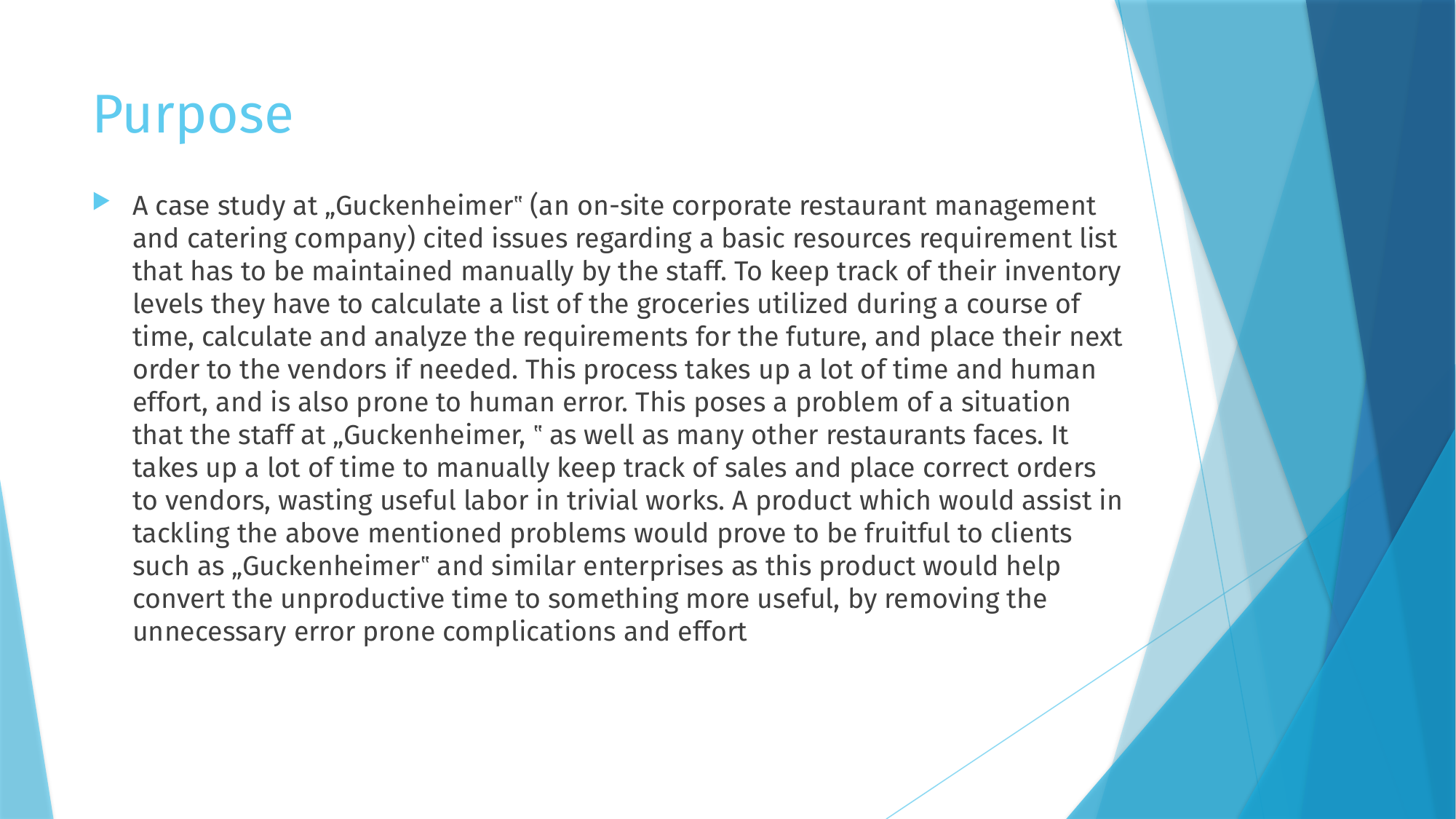

# Purpose
A case study at „Guckenheimer‟ (an on-site corporate restaurant management and catering company) cited issues regarding a basic resources requirement list that has to be maintained manually by the staff. To keep track of their inventory levels they have to calculate a list of the groceries utilized during a course of time, calculate and analyze the requirements for the future, and place their next order to the vendors if needed. This process takes up a lot of time and human effort, and is also prone to human error. This poses a problem of a situation that the staff at „Guckenheimer, ‟ as well as many other restaurants faces. It takes up a lot of time to manually keep track of sales and place correct orders to vendors, wasting useful labor in trivial works. A product which would assist in tackling the above mentioned problems would prove to be fruitful to clients such as „Guckenheimer‟ and similar enterprises as this product would help convert the unproductive time to something more useful, by removing the unnecessary error prone complications and effort